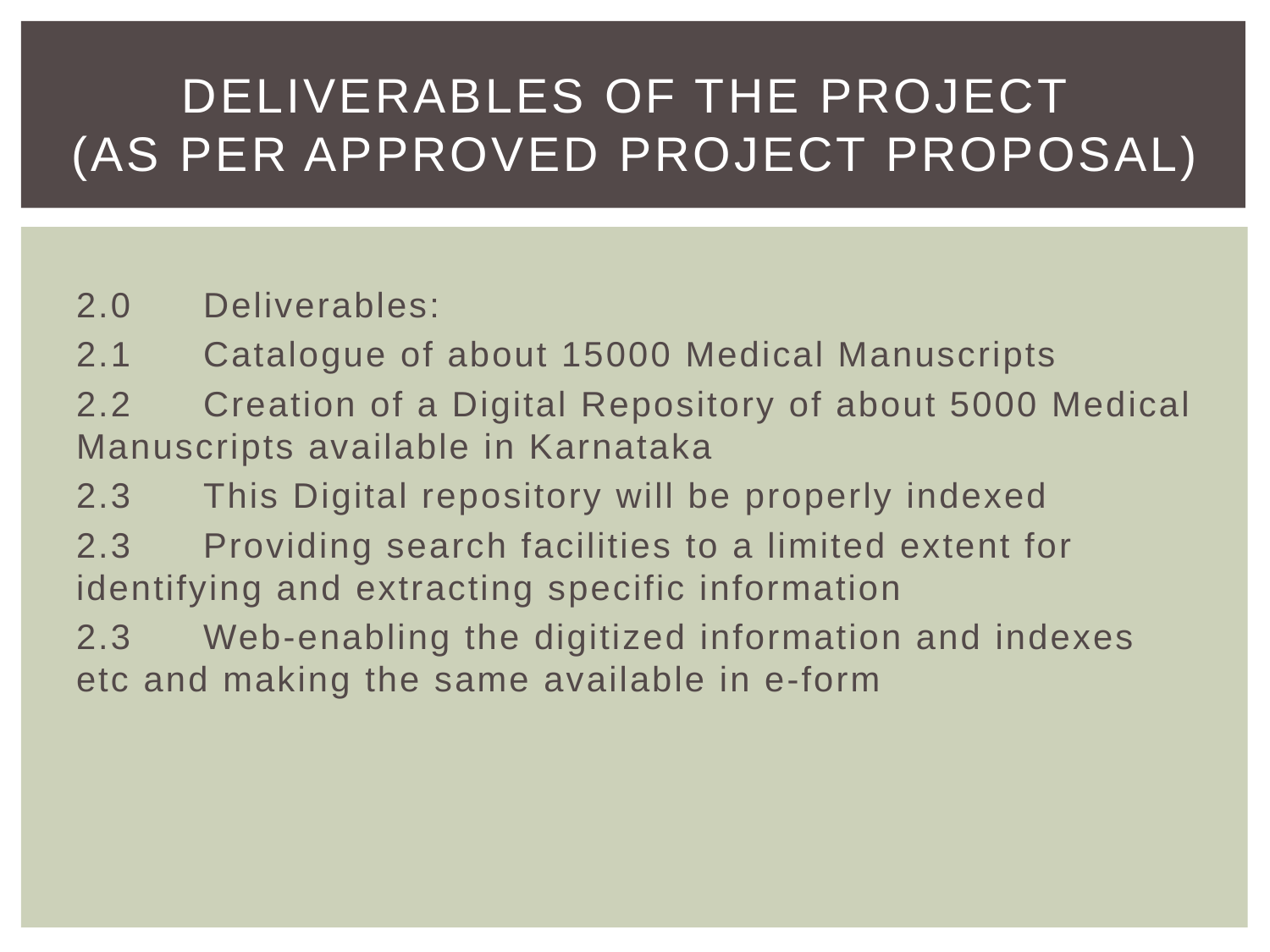

# Deliverables of the Project (as per approved project proposal)
2.0	Deliverables:
2.1	Catalogue of about 15000 Medical Manuscripts
2.2	Creation of a Digital Repository of about 5000 Medical Manuscripts available in Karnataka
2.3	This Digital repository will be properly indexed
2.3	Providing search facilities to a limited extent for identifying and extracting specific information
2.3	Web-enabling the digitized information and indexes etc and making the same available in e-form